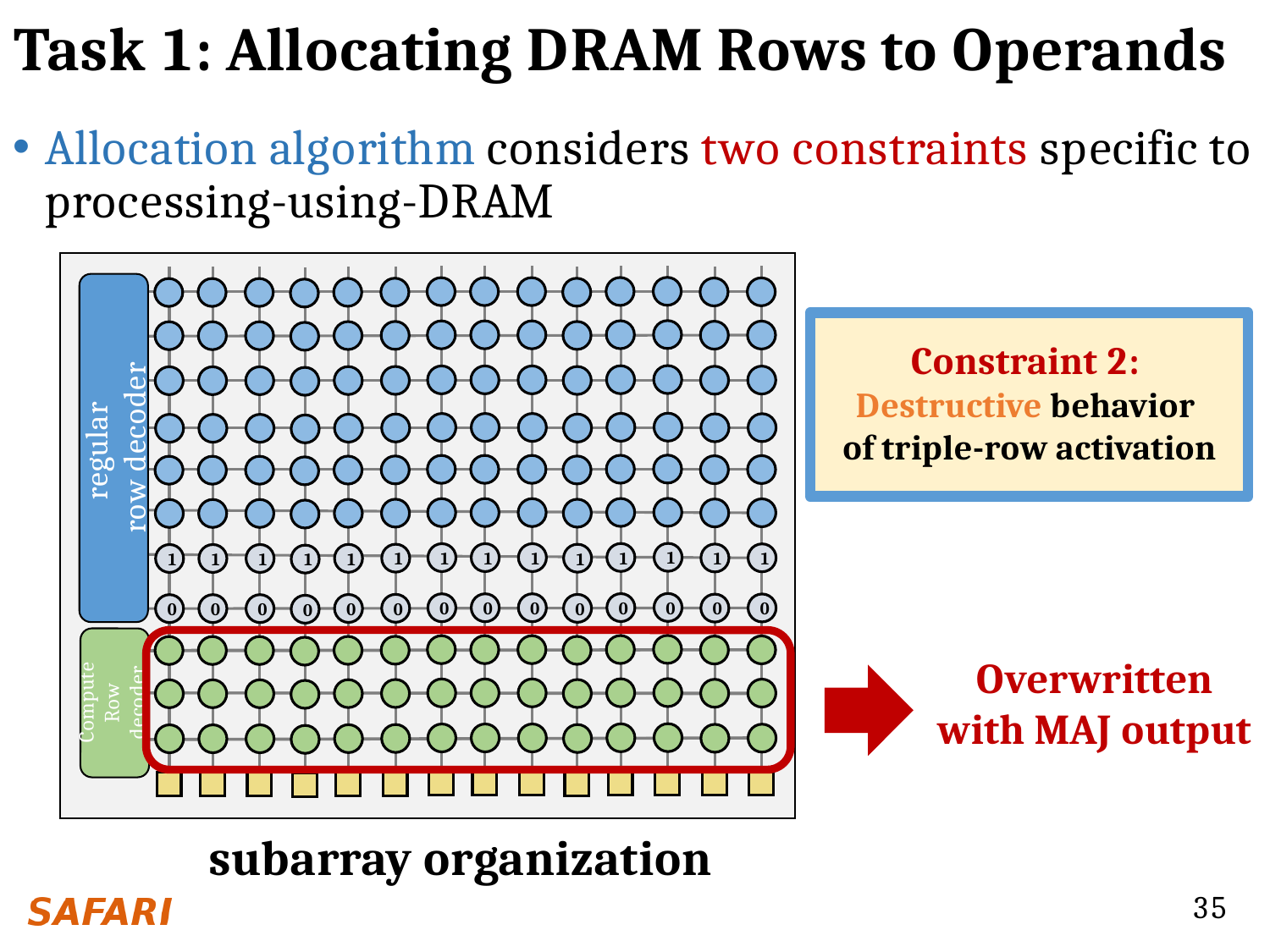

# Task 1: Allocating DRAM Rows to Operands
Allocation algorithm considers two constraints specific to processing-using-DRAM

regular
row decoder

Constraint 2:
Destructive behavior
of triple-row activation

1
1
1
1
1
1
1
1
1
1
1
1
1
1
0
0
0
0
0
0
0
0
0
0
0
0
0
0

Compute
Row decoder

Overwritten with MAJ output

subarray organization
35